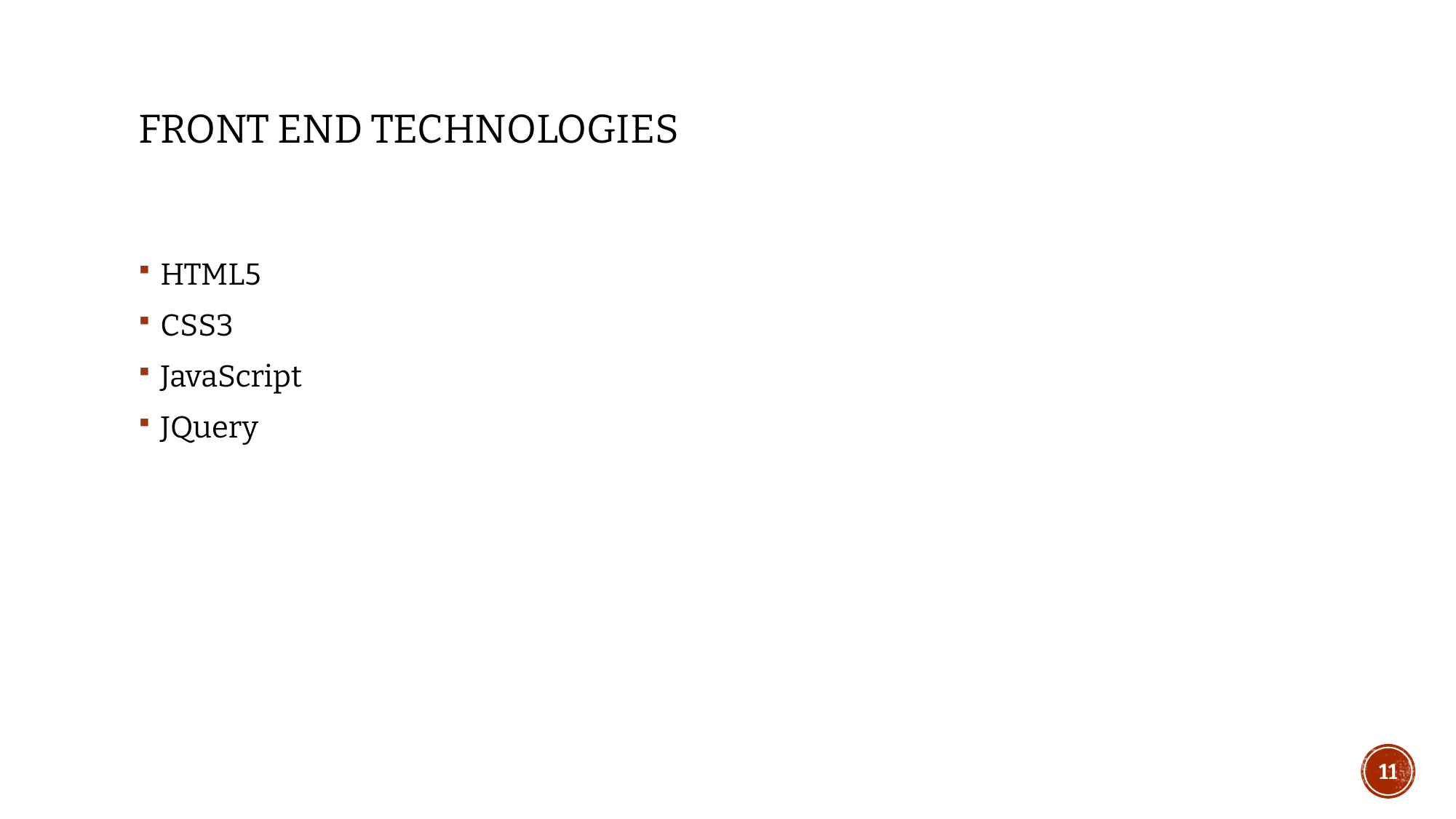

# Front end Technologies
HTML5
CSS3
JavaScript
JQuery
11